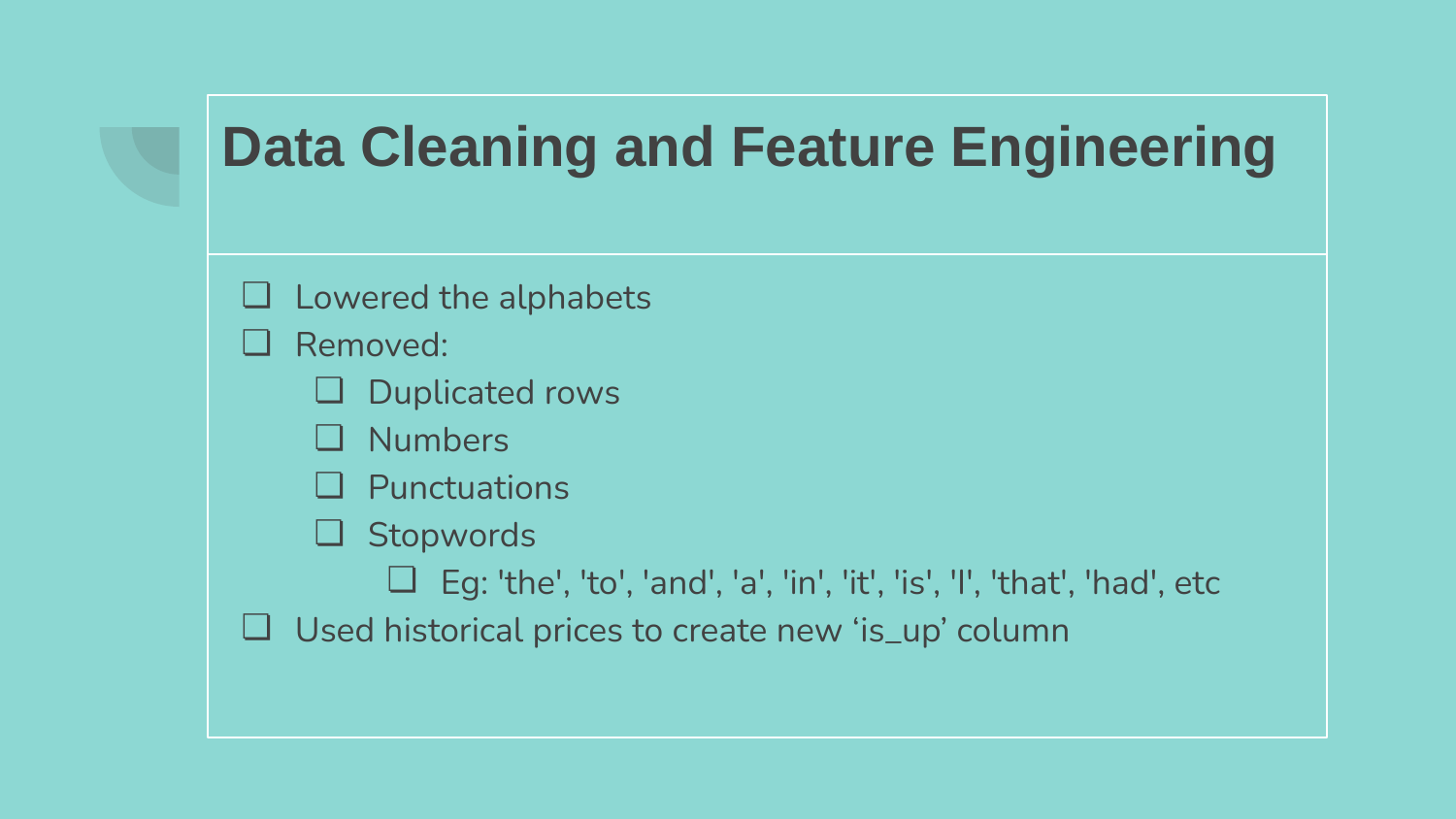

# Data Cleaning and Feature Engineering
Lowered the alphabets
Removed:
Duplicated rows
Numbers
Punctuations
Stopwords
Eg: 'the', 'to', 'and', 'a', 'in', 'it', 'is', 'I', 'that', 'had', etc
Used historical prices to create new ‘is_up’ column